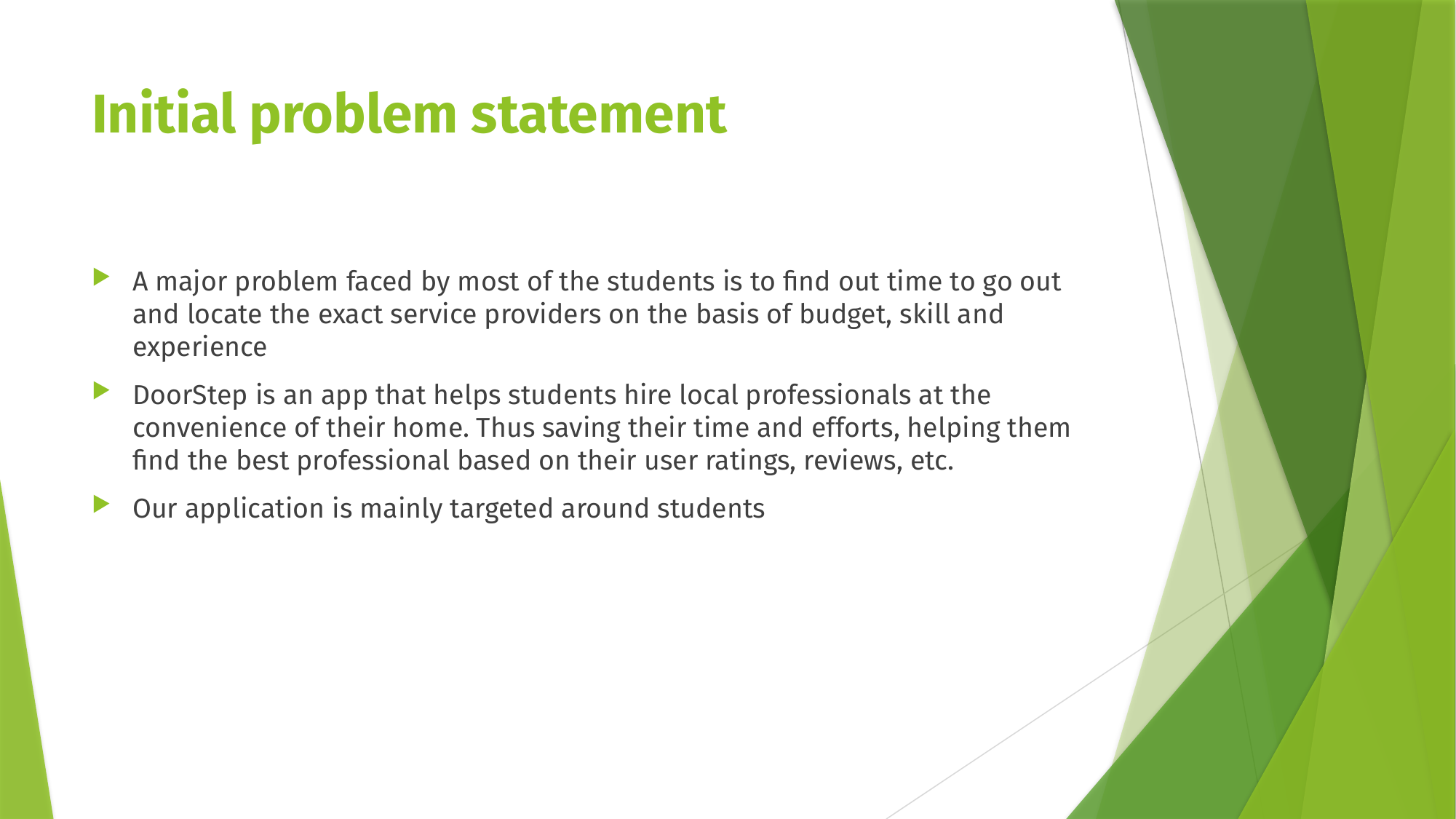

# Initial problem statement
A major problem faced by most of the students is to find out time to go out and locate the exact service providers on the basis of budget, skill and experience
DoorStep is an app that helps students hire local professionals at the convenience of their home. Thus saving their time and efforts, helping them find the best professional based on their user ratings, reviews, etc.
Our application is mainly targeted around students